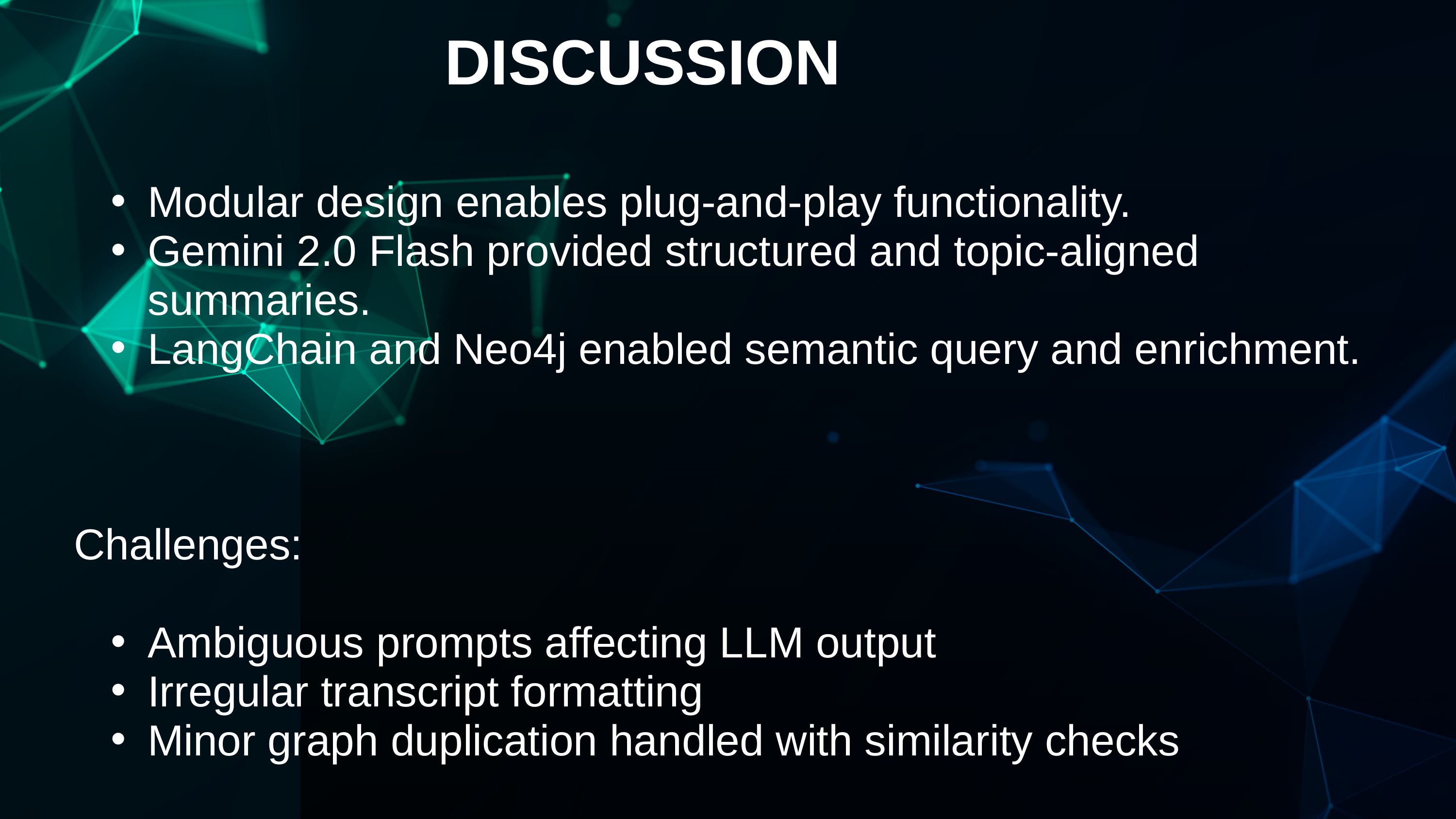

DISCUSSION

Modular design enables plug-and-play functionality.
Gemini 2.0 Flash provided structured and topic-aligned summaries.
LangChain and Neo4j enabled semantic query and enrichment.

Challenges:

Ambiguous prompts affecting LLM output
Irregular transcript formatting
Minor graph duplication handled with similarity checks